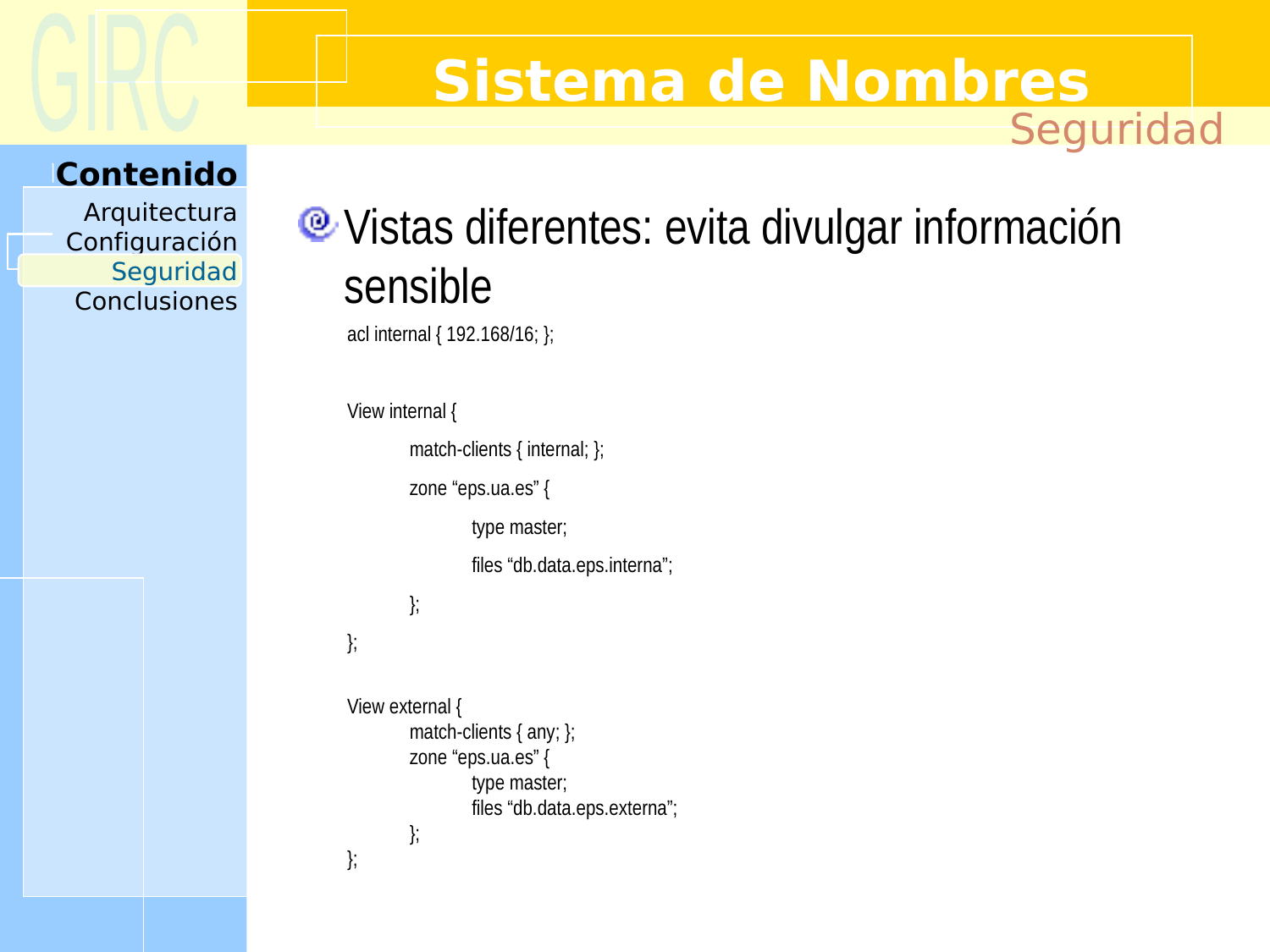

Sistema de Nombres
Seguridad
Vistas diferentes: evita divulgar información sensible

Seguridad

acl internal { 192.168/16; };

View internal {
	match-clients { internal; };
	zone “eps.ua.es” {
		type master;
		files “db.data.eps.interna”;
	};
};

View external {
	match-clients { any; };
	zone “eps.ua.es” {
		type master;
		files “db.data.eps.externa”;
	};
};